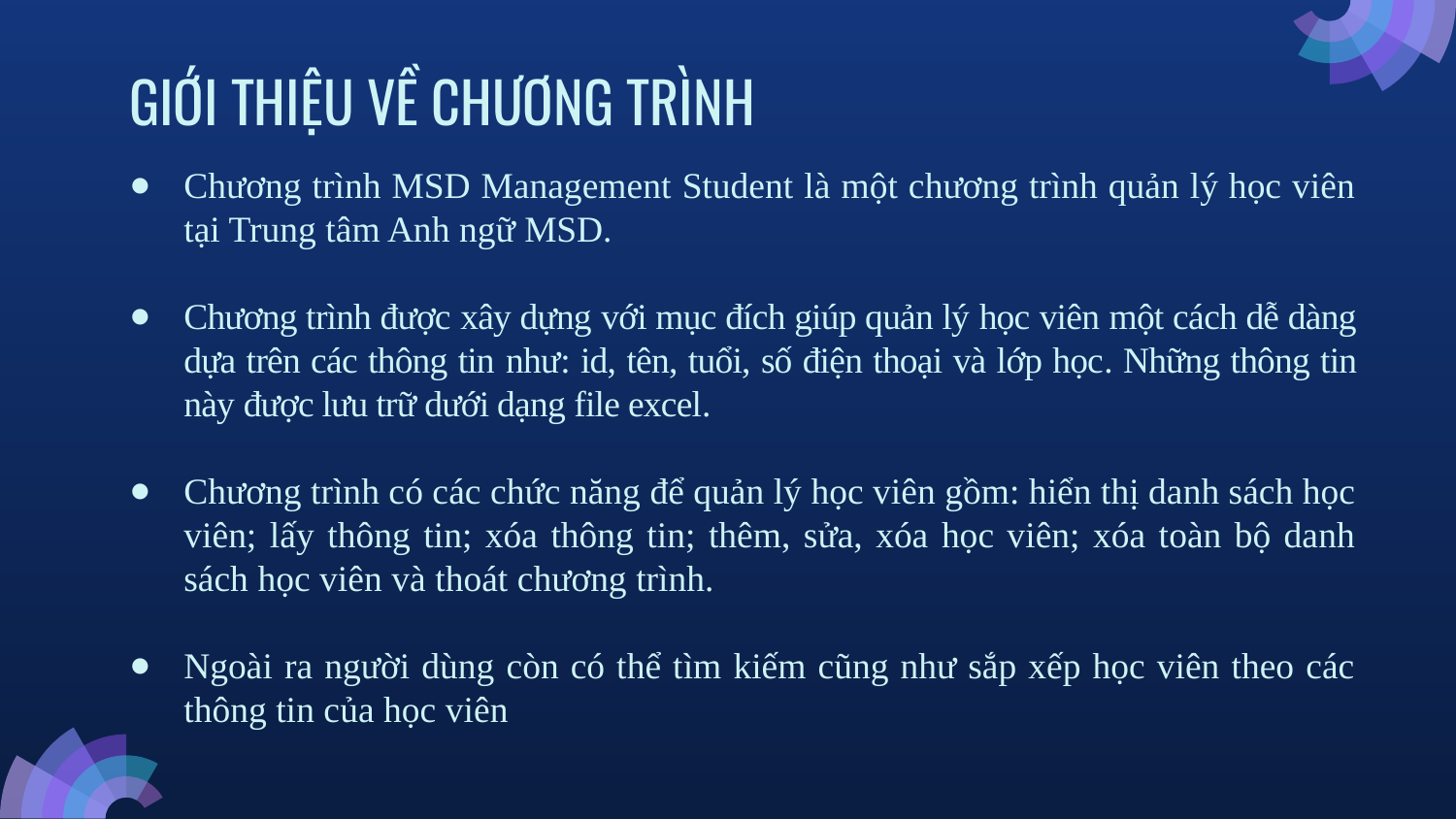

# GIỚI THIỆU VỀ CHƯƠNG TRÌNH

Chương trình MSD Management Student là một chương trình quản lý học viên tại Trung tâm Anh ngữ MSD.

Chương trình được xây dựng với mục đích giúp quản lý học viên một cách dễ dàng dựa trên các thông tin như: id, tên, tuổi, số điện thoại và lớp học. Những thông tin này được lưu trữ dưới dạng file excel.

Chương trình có các chức năng để quản lý học viên gồm: hiển thị danh sách học viên; lấy thông tin; xóa thông tin; thêm, sửa, xóa học viên; xóa toàn bộ danh sách học viên và thoát chương trình.

Ngoài ra người dùng còn có thể tìm kiếm cũng như sắp xếp học viên theo các thông tin của học viên